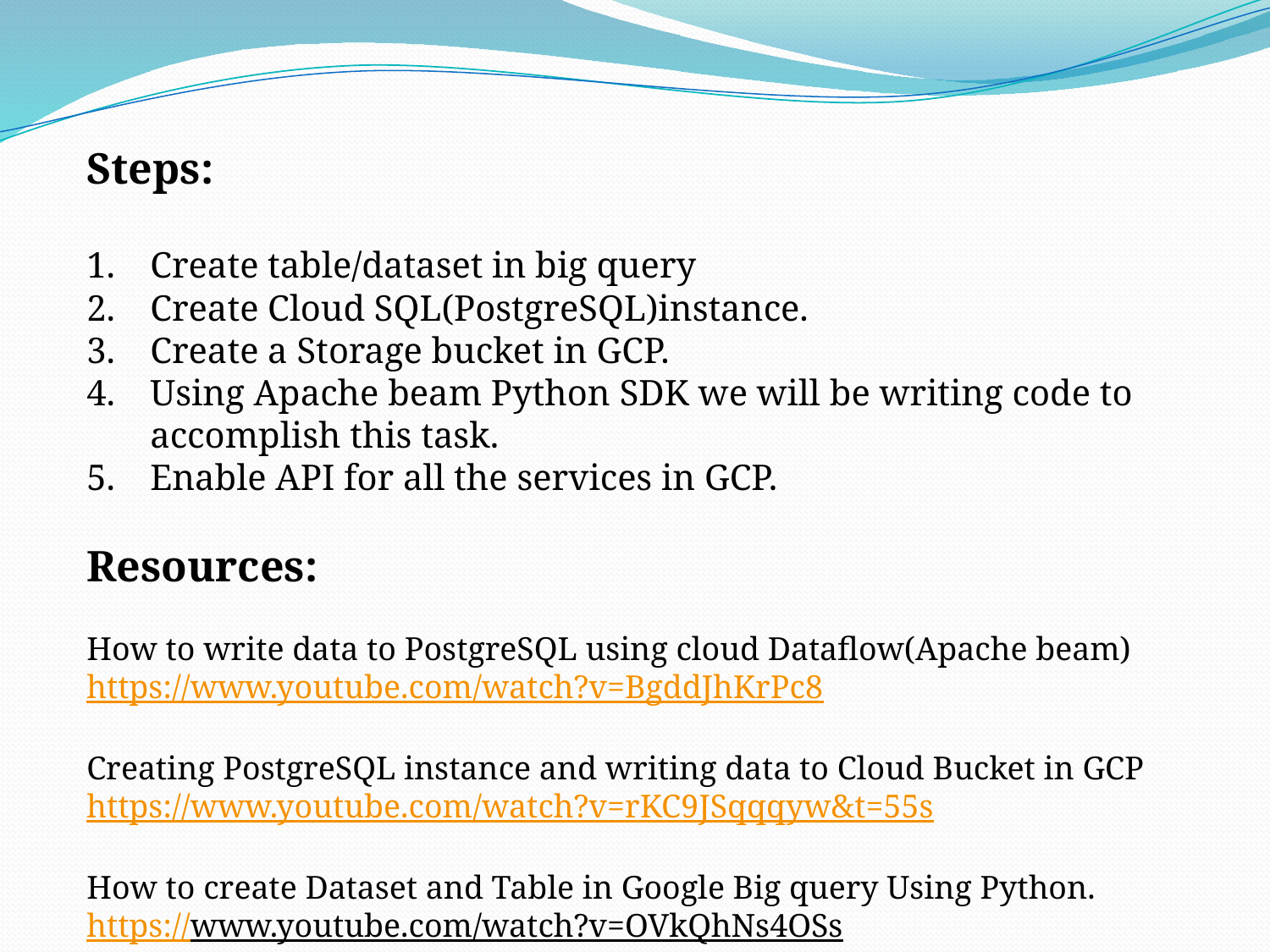

Steps:

Create table/dataset in big query
Create Cloud SQL(PostgreSQL)instance.
Create a Storage bucket in GCP.
Using Apache beam Python SDK we will be writing code to accomplish this task.
Enable API for all the services in GCP.

Resources:

How to write data to PostgreSQL using cloud Dataflow(Apache beam)
https://www.youtube.com/watch?v=BgddJhKrPc8

Creating PostgreSQL instance and writing data to Cloud Bucket in GCP
https://www.youtube.com/watch?v=rKC9JSqqqyw&t=55s

How to create Dataset and Table in Google Big query Using Python.
https://www.youtube.com/watch?v=OVkQhNs4OSs